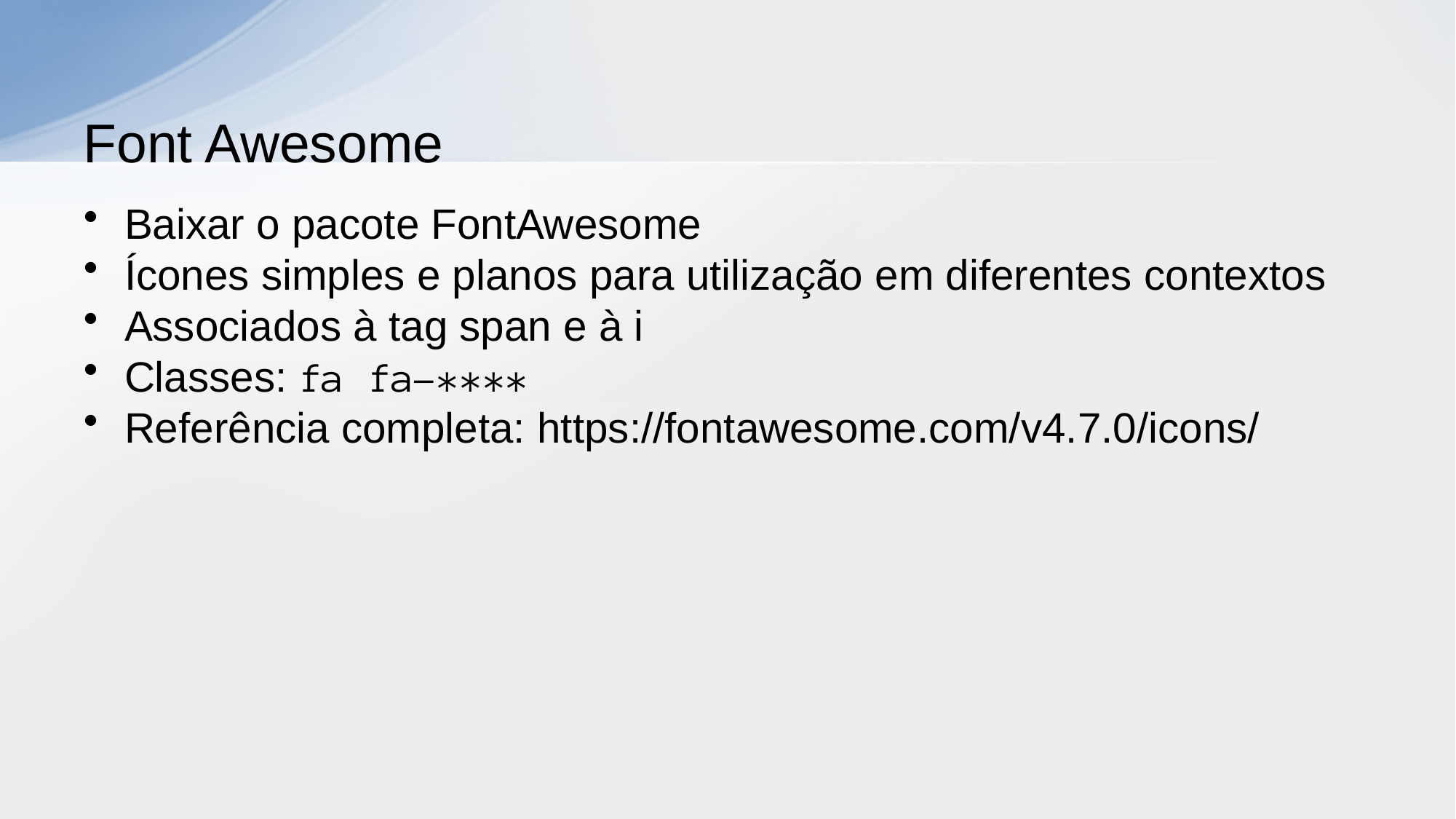

# Font Awesome
Baixar o pacote FontAwesome
Ícones simples e planos para utilização em diferentes contextos
Associados à tag span e à i
Classes: fa fa-****
Referência completa: https://fontawesome.com/v4.7.0/icons/